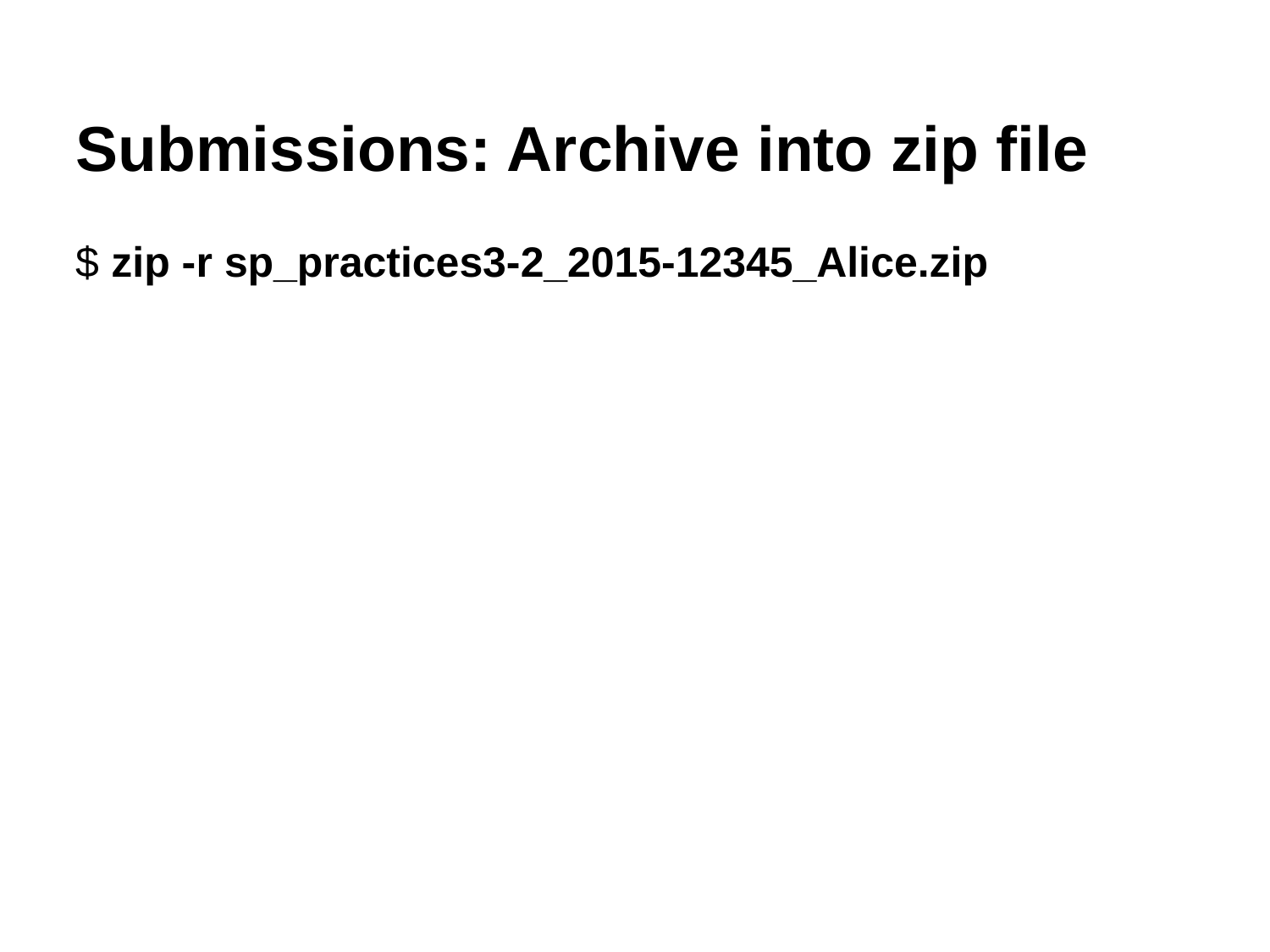

Submissions: Archive into zip file
$ zip -r sp_practices3-2_2015-12345_Alice.zip